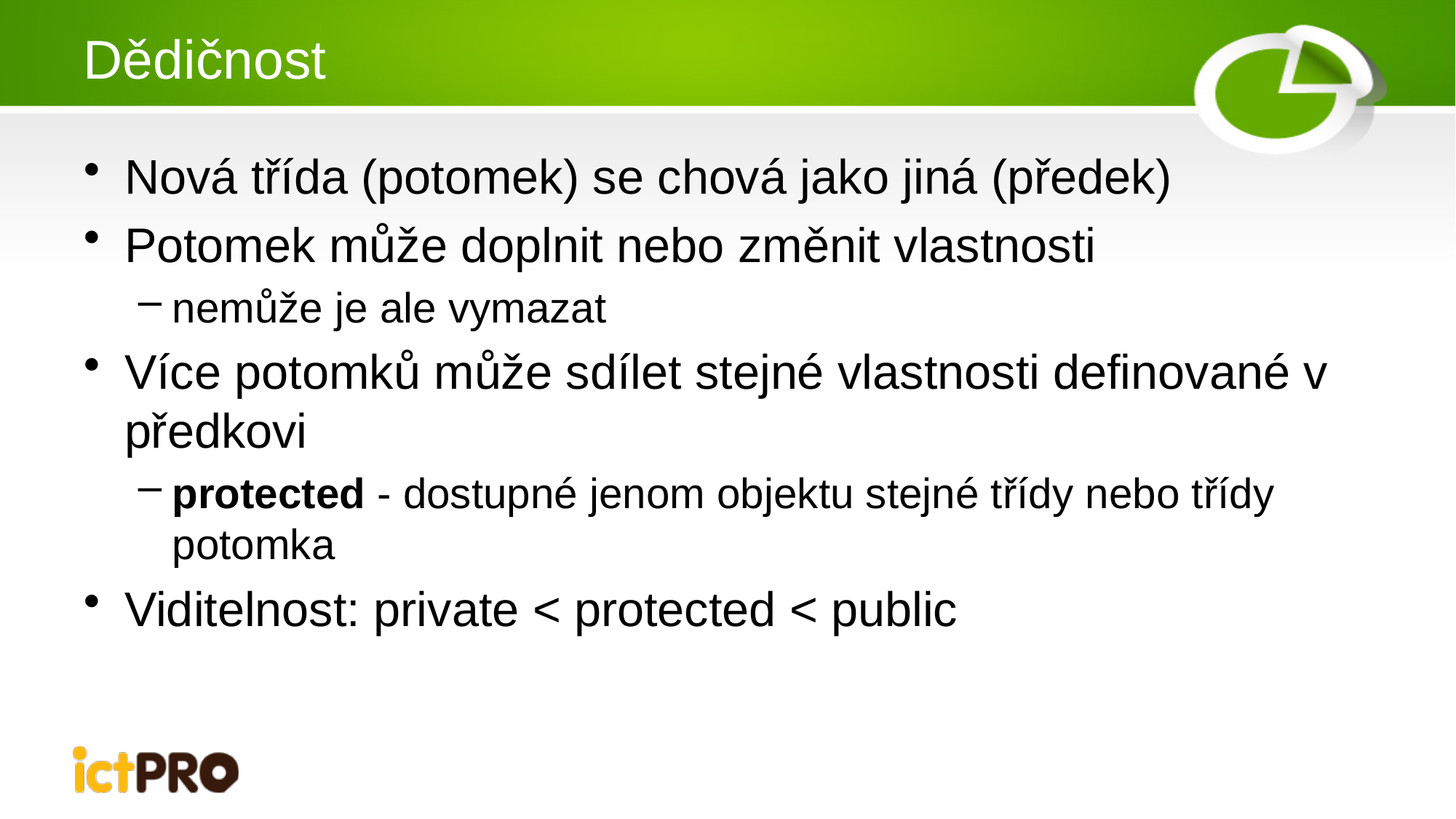

# Dědičnost
Nová třída (potomek) se chová jako jiná (předek)
Potomek může doplnit nebo změnit vlastnosti
nemůže je ale vymazat
Více potomků může sdílet stejné vlastnosti definované v předkovi
protected - dostupné jenom objektu stejné třídy nebo třídy potomka
Viditelnost: private < protected < public